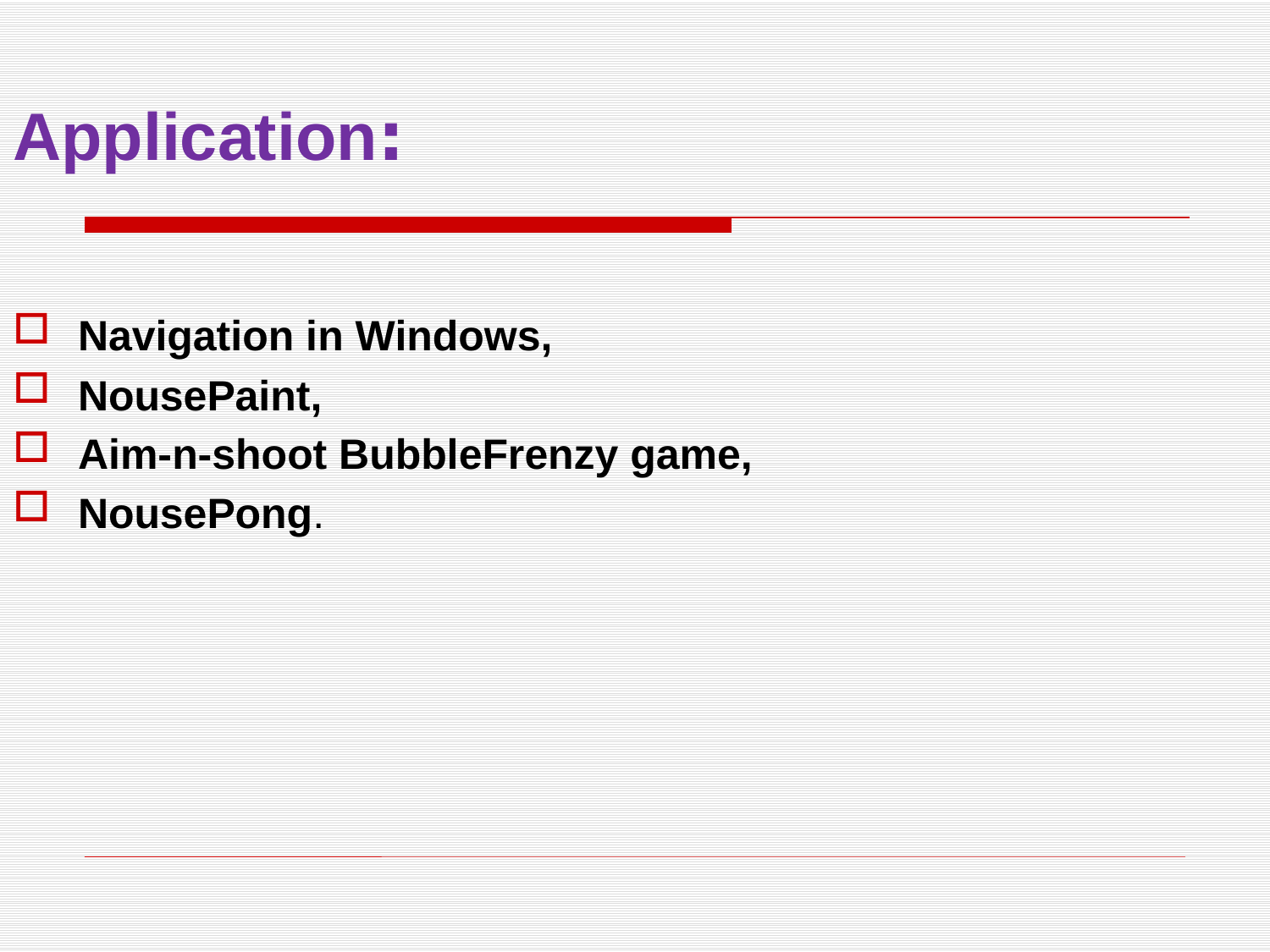

# Application:

Navigation in Windows,
NousePaint,
Aim-n-shoot BubbleFrenzy game,
NousePong.